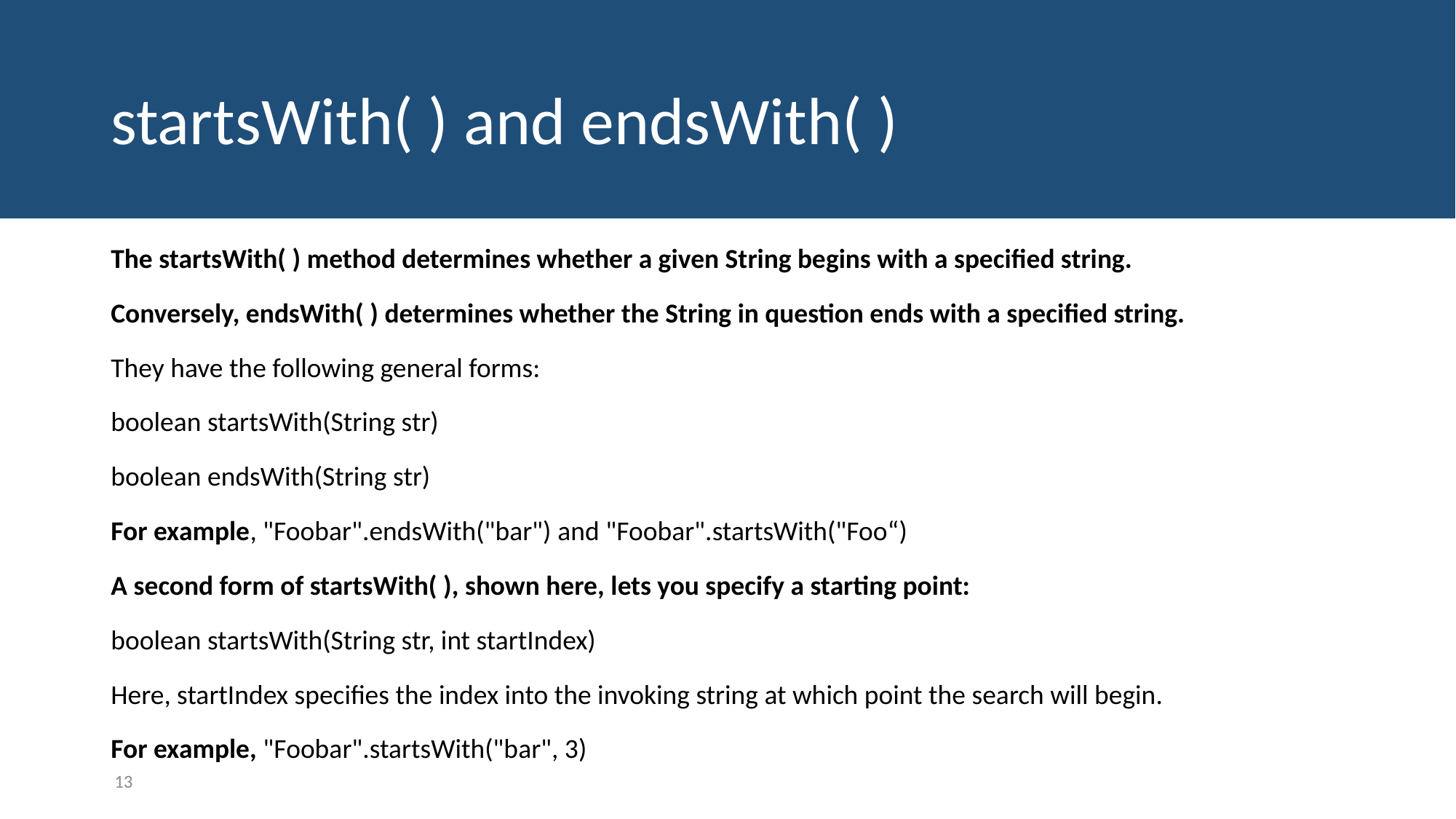

# startsWith( ) and endsWith( )
The startsWith( ) method determines whether a given String begins with a specified string.
Conversely, endsWith( ) determines whether the String in question ends with a specified string.
They have the following general forms:
boolean startsWith(String str)
boolean endsWith(String str)
For example, "Foobar".endsWith("bar") and "Foobar".startsWith("Foo“)
A second form of startsWith( ), shown here, lets you specify a starting point:
boolean startsWith(String str, int startIndex)
Here, startIndex specifies the index into the invoking string at which point the search will begin.
For example, "Foobar".startsWith("bar", 3)
13